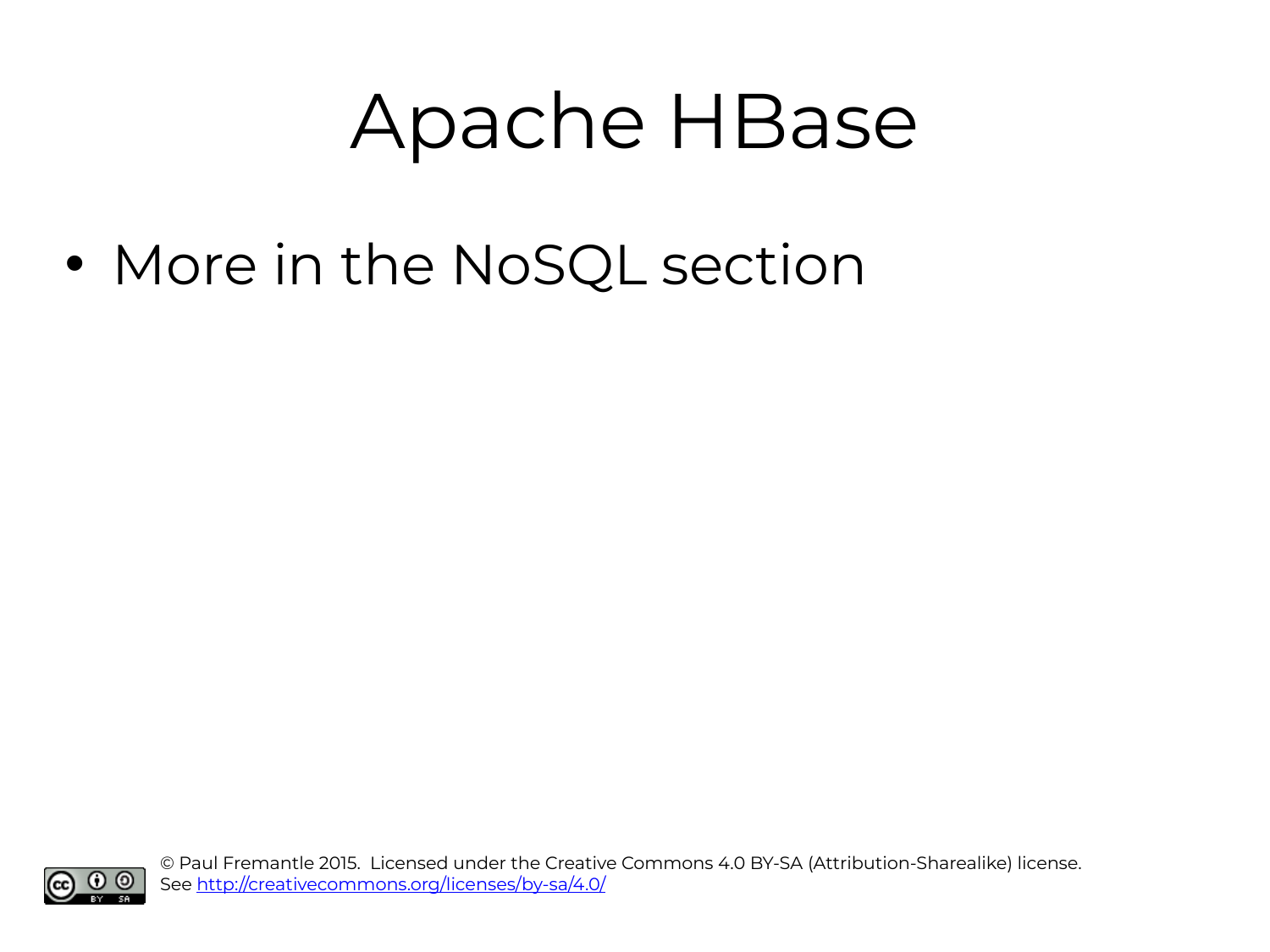

# Apache HBase
More in the NoSQL section